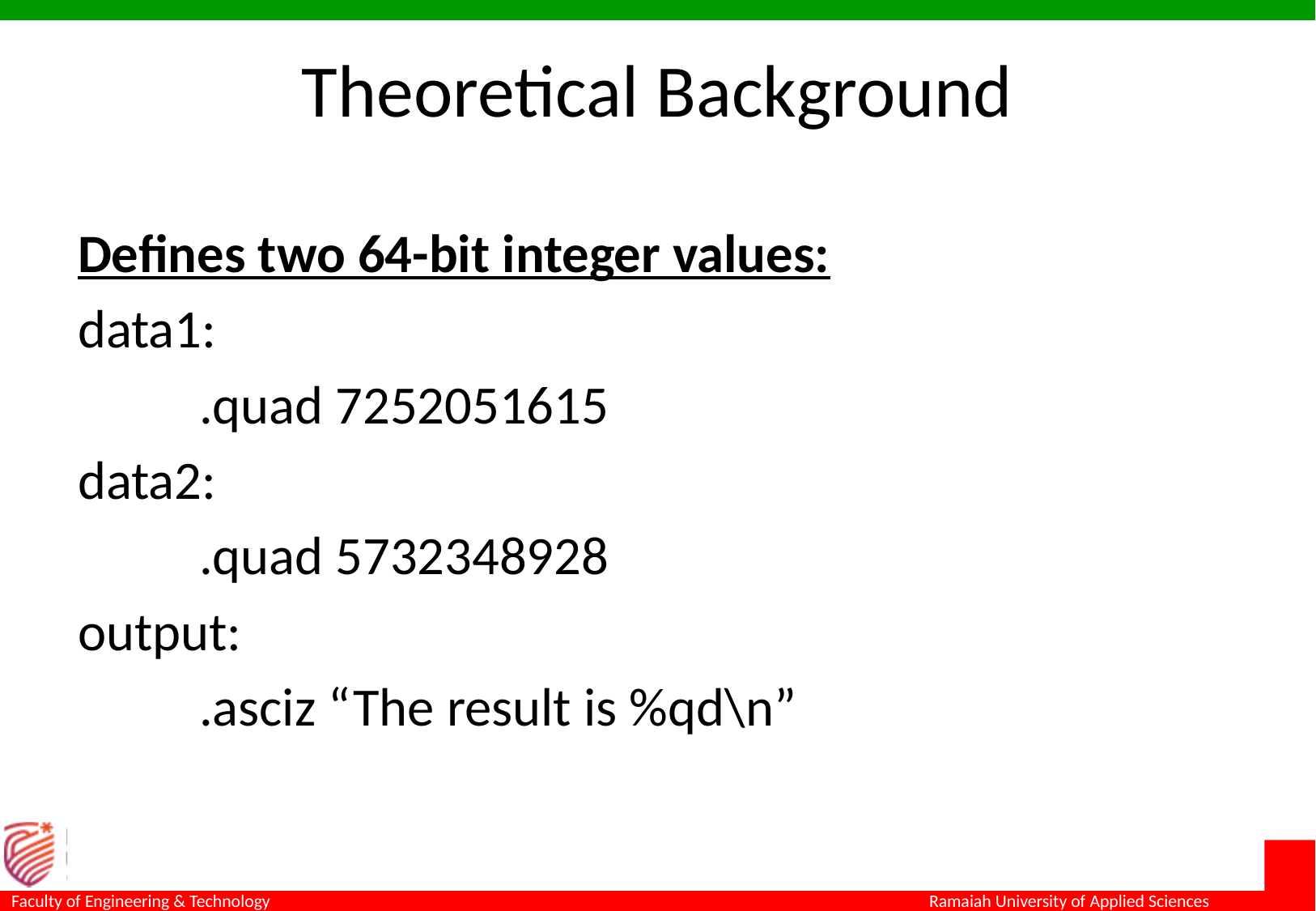

# Theoretical Background
Defines two 64-bit integer values:
data1:
	.quad 7252051615
data2:
	.quad 5732348928
output:
	.asciz “The result is %qd\n”